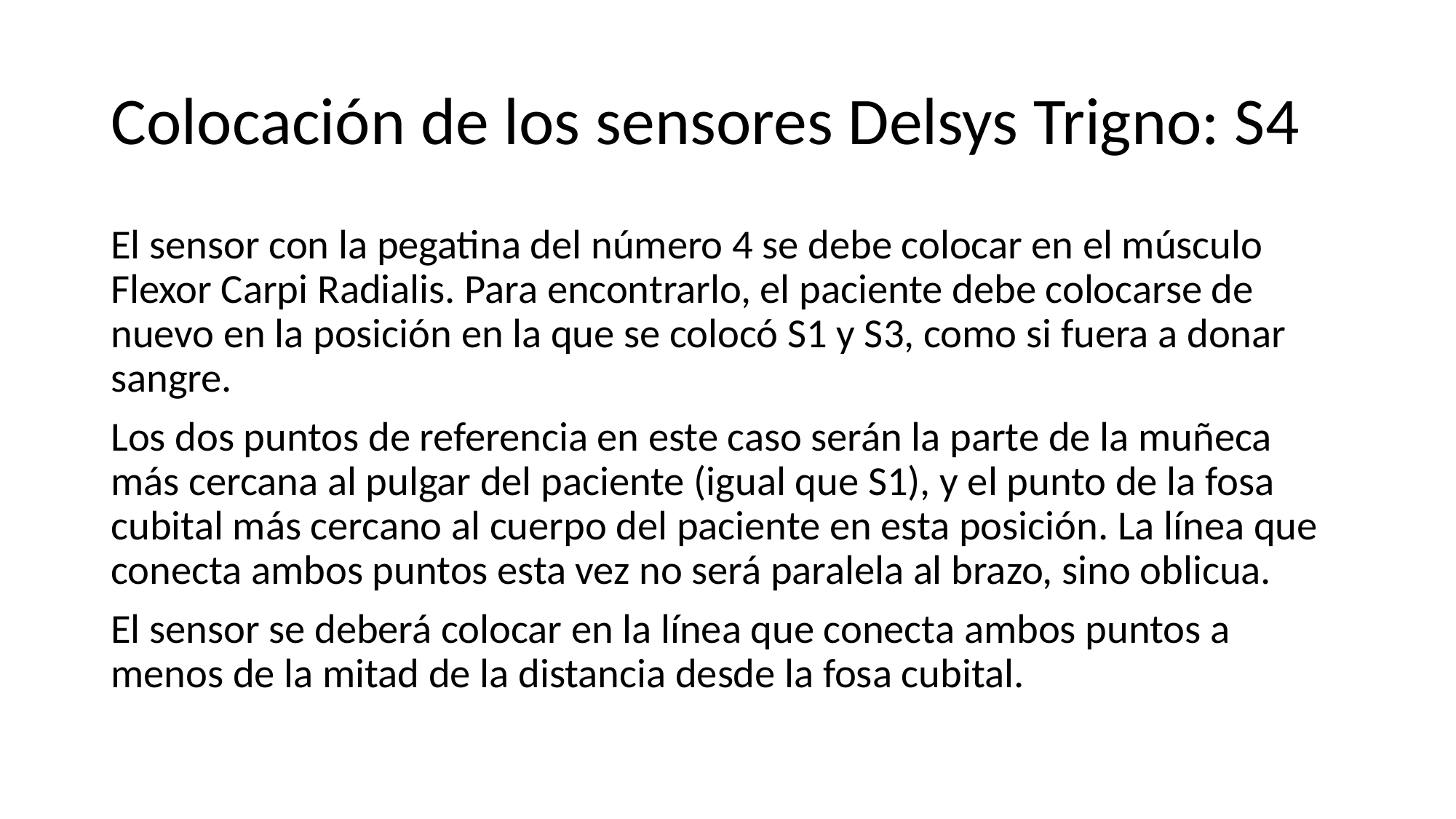

# Colocación de los sensores Delsys Trigno: S4
El sensor con la pegatina del número 4 se debe colocar en el músculo Flexor Carpi Radialis. Para encontrarlo, el paciente debe colocarse de nuevo en la posición en la que se colocó S1 y S3, como si fuera a donar sangre.
Los dos puntos de referencia en este caso serán la parte de la muñeca más cercana al pulgar del paciente (igual que S1), y el punto de la fosa cubital más cercano al cuerpo del paciente en esta posición. La línea que conecta ambos puntos esta vez no será paralela al brazo, sino oblicua.
El sensor se deberá colocar en la línea que conecta ambos puntos a menos de la mitad de la distancia desde la fosa cubital.